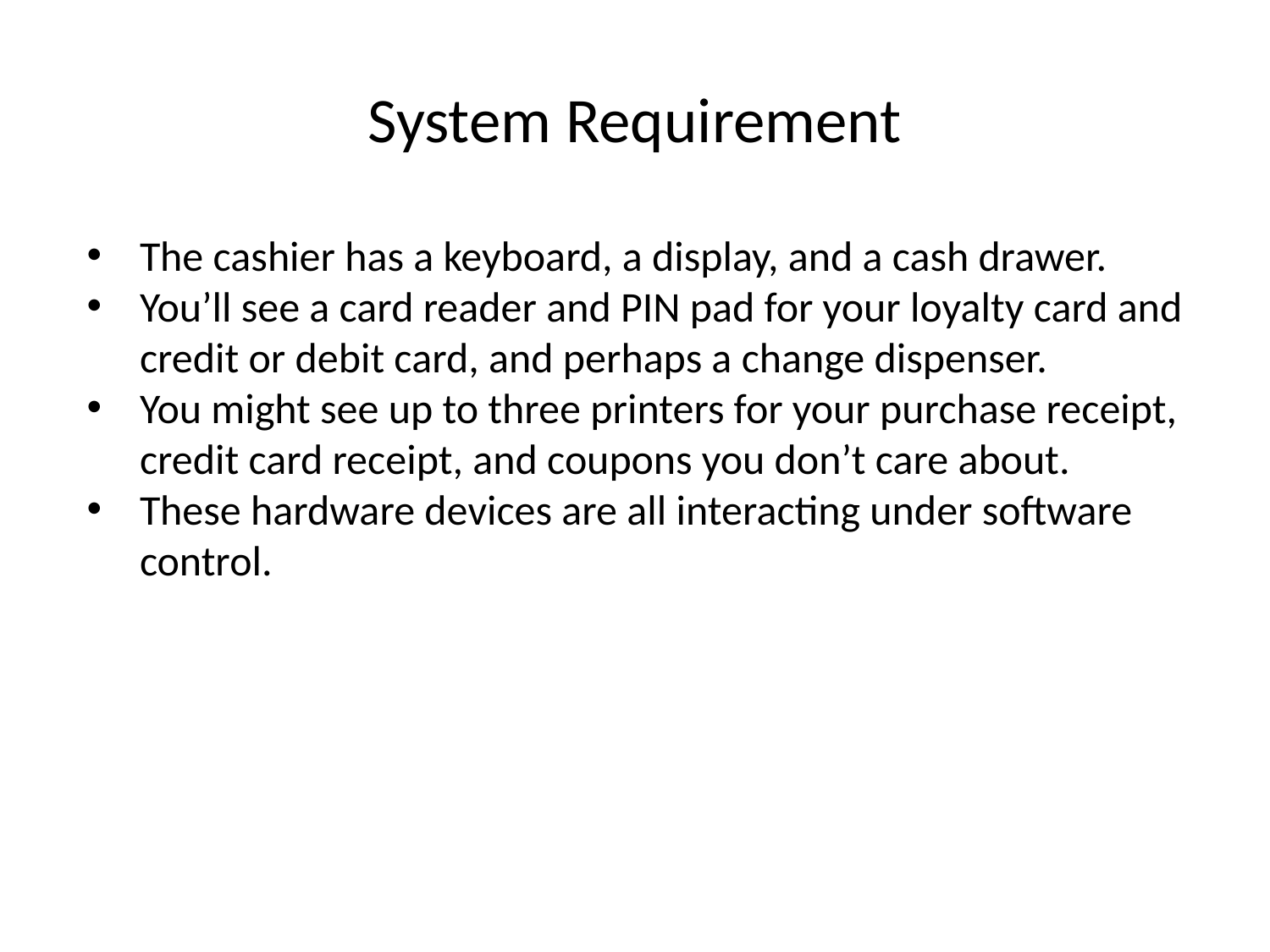

# System Requirement
The cashier has a keyboard, a display, and a cash drawer.
You’ll see a card reader and PIN pad for your loyalty card and credit or debit card, and perhaps a change dispenser.
You might see up to three printers for your purchase receipt, credit card receipt, and coupons you don’t care about.
These hardware devices are all interacting under software control.